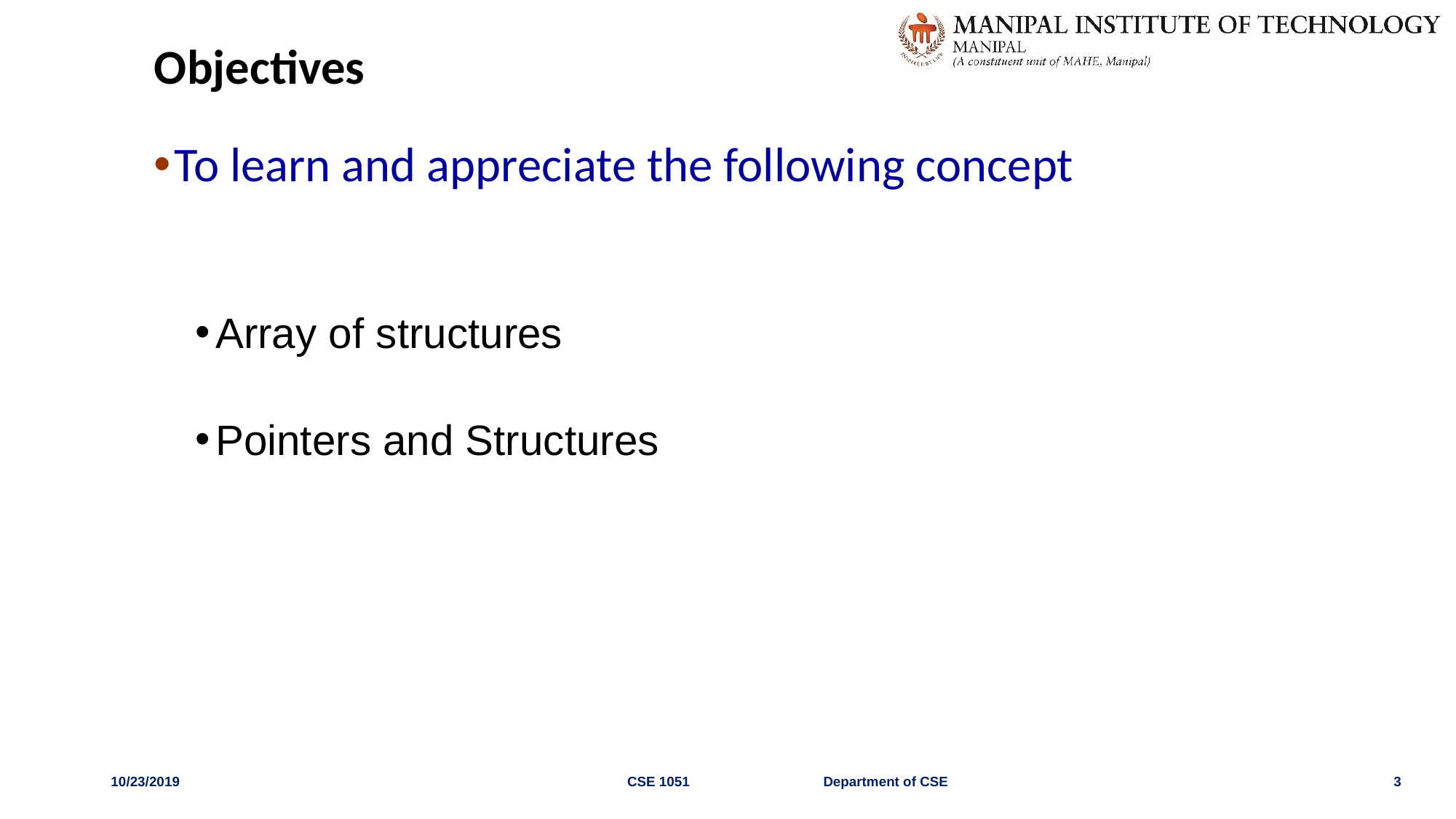

# Objectives
To learn and appreciate the following concept

Array of structures
Pointers and Structures

10/23/2019
CSE 1051                                   Department of CSE
3